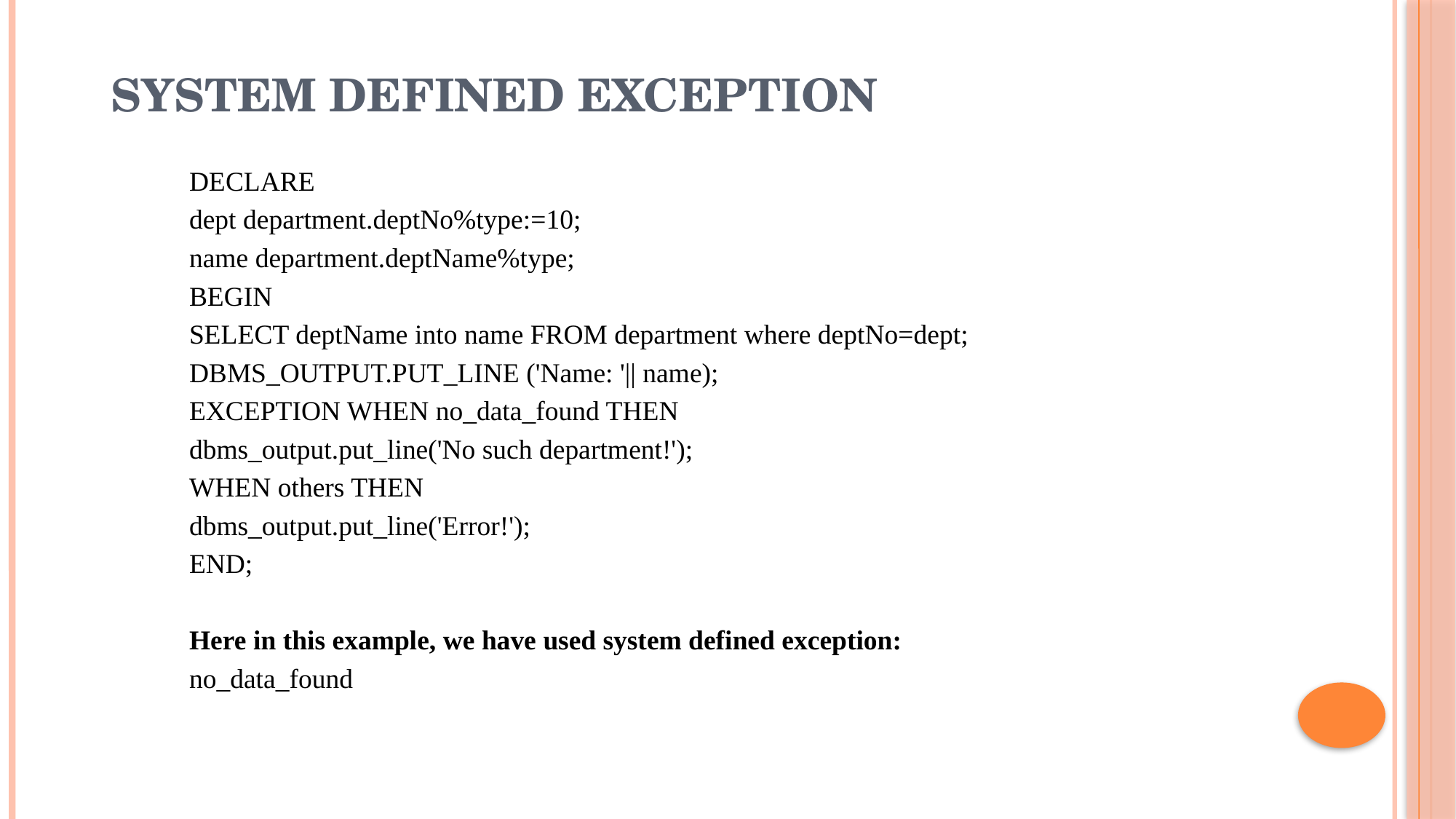

# System Defined Exception
DECLARE
dept department.deptNo%type:=10;
name department.deptName%type;
BEGIN
SELECT deptName into name FROM department where deptNo=dept;
DBMS_OUTPUT.PUT_LINE ('Name: '|| name);
EXCEPTION WHEN no_data_found THEN
dbms_output.put_line('No such department!');
WHEN others THEN
dbms_output.put_line('Error!');
END;

Here in this example, we have used system defined exception:
no_data_found